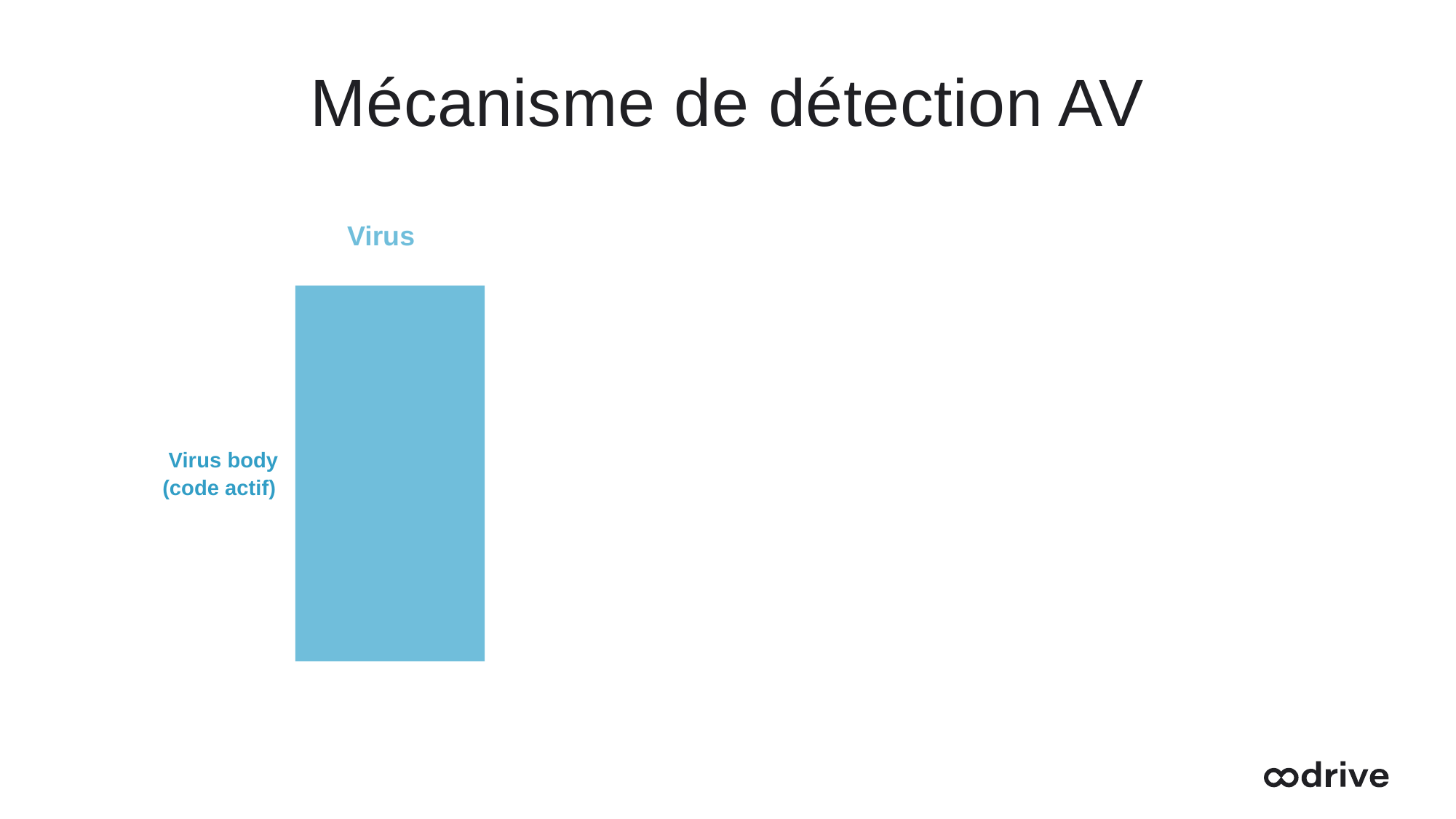

# Mécanisme de détection AV

Virus

 Virus body
(code actif)